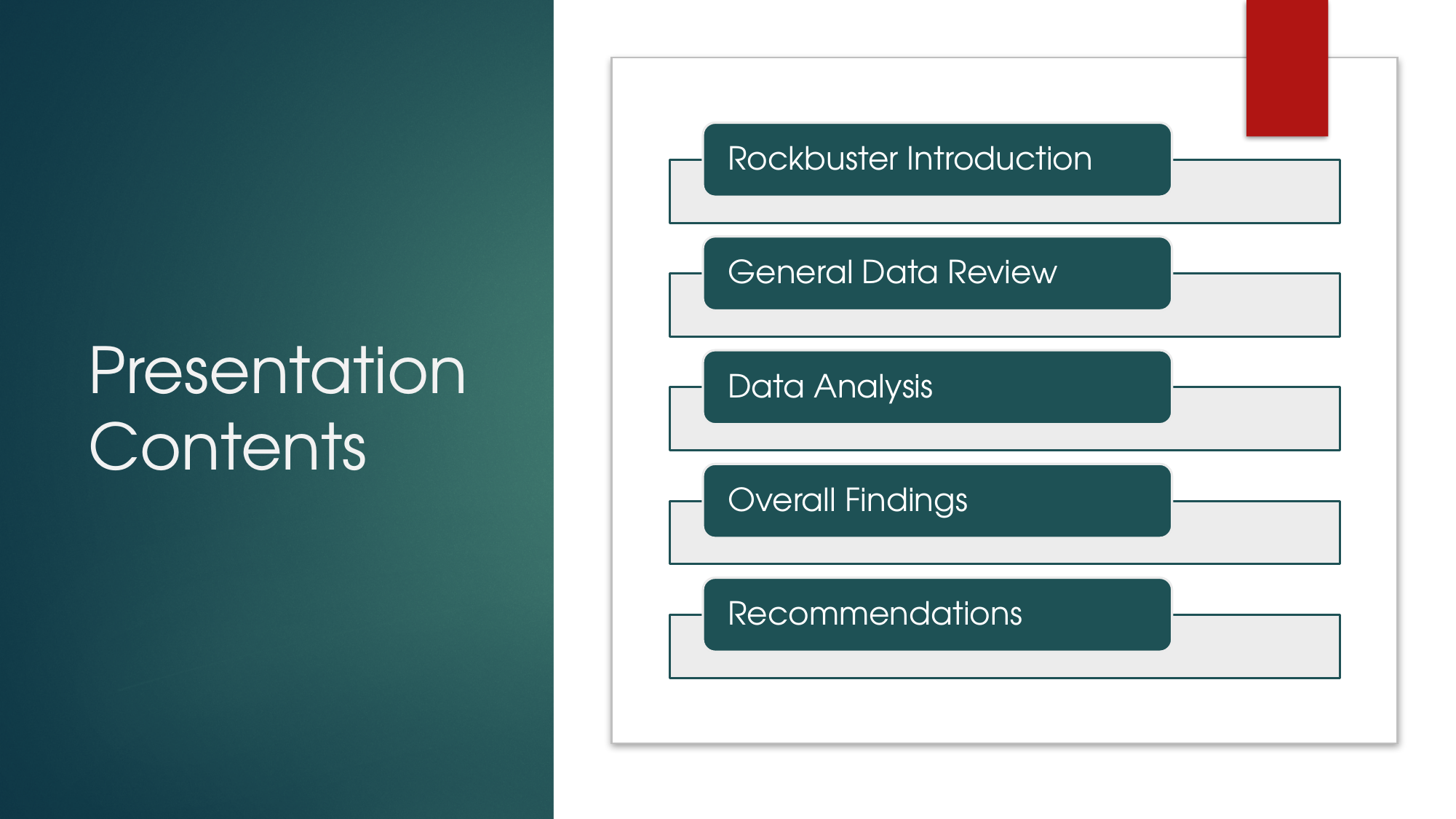

Rockbuster Introduction
General Data Review
Data Analysis
Overall Findings
Recommendations
# Presentation Contents